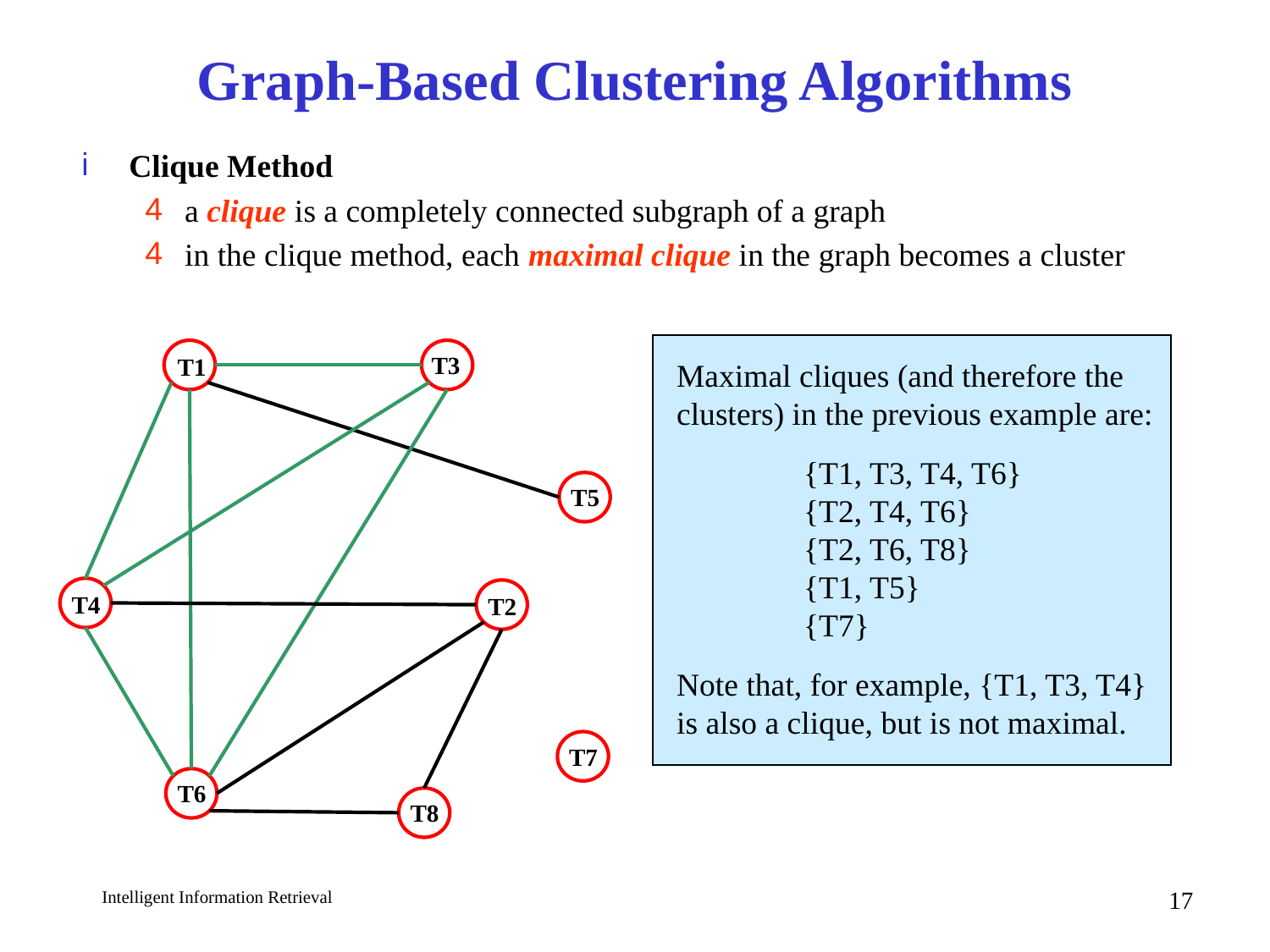

# Graph-Based Clustering Algorithms
Clique Method
a clique is a completely connected subgraph of a graph
in the clique method, each maximal clique in the graph becomes a cluster

T3
T1
Maximal cliques (and therefore the clusters) in the previous example are:

	{T1, T3, T4, T6}
	{T2, T4, T6}
	{T2, T6, T8}
	{T1, T5}
	{T7}

Note that, for example, {T1, T3, T4} is also a clique, but is not maximal.

T5

T4
T2

T7

T6

T8
17
Intelligent Information Retrieval